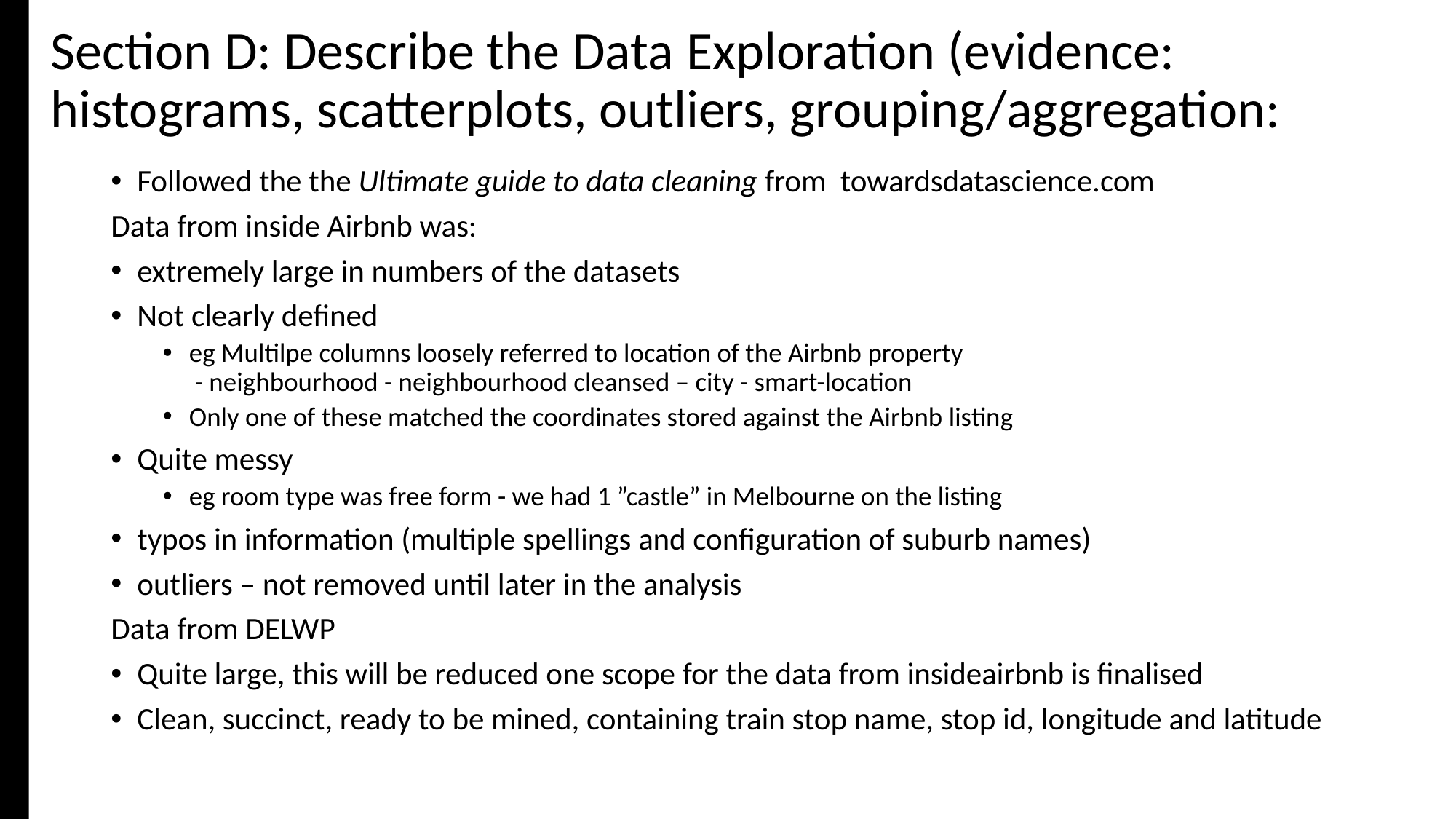

Section D: Describe the Data Exploration (evidence: histograms, scatterplots, outliers, grouping/aggregation:
Followed the the Ultimate guide to data cleaning from  towardsdatascience.com
Data from inside Airbnb was:
extremely large in numbers of the datasets
Not clearly defined
eg Multilpe columns loosely referred to location of the Airbnb property
 - neighbourhood - neighbourhood cleansed – city - smart-location
Only one of these matched the coordinates stored against the Airbnb listing
Quite messy
eg room type was free form - we had 1 ”castle” in Melbourne on the listing
typos in information (multiple spellings and configuration of suburb names)
outliers – not removed until later in the analysis
Data from DELWP
Quite large, this will be reduced one scope for the data from insideairbnb is finalised
Clean, succinct, ready to be mined, containing train stop name, stop id, longitude and latitude